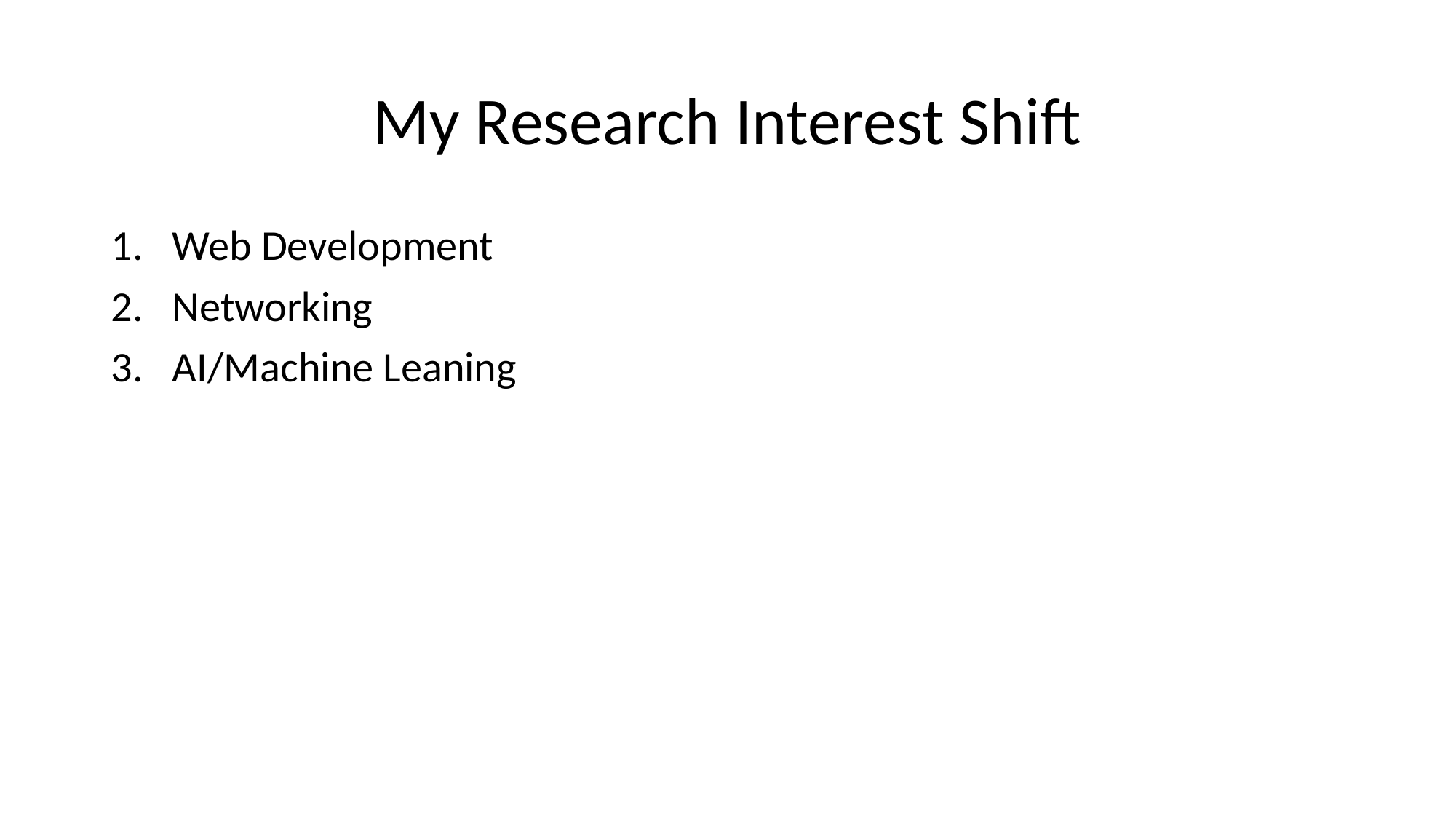

# My Research Interest Shift
Web Development
Networking
AI/Machine Leaning